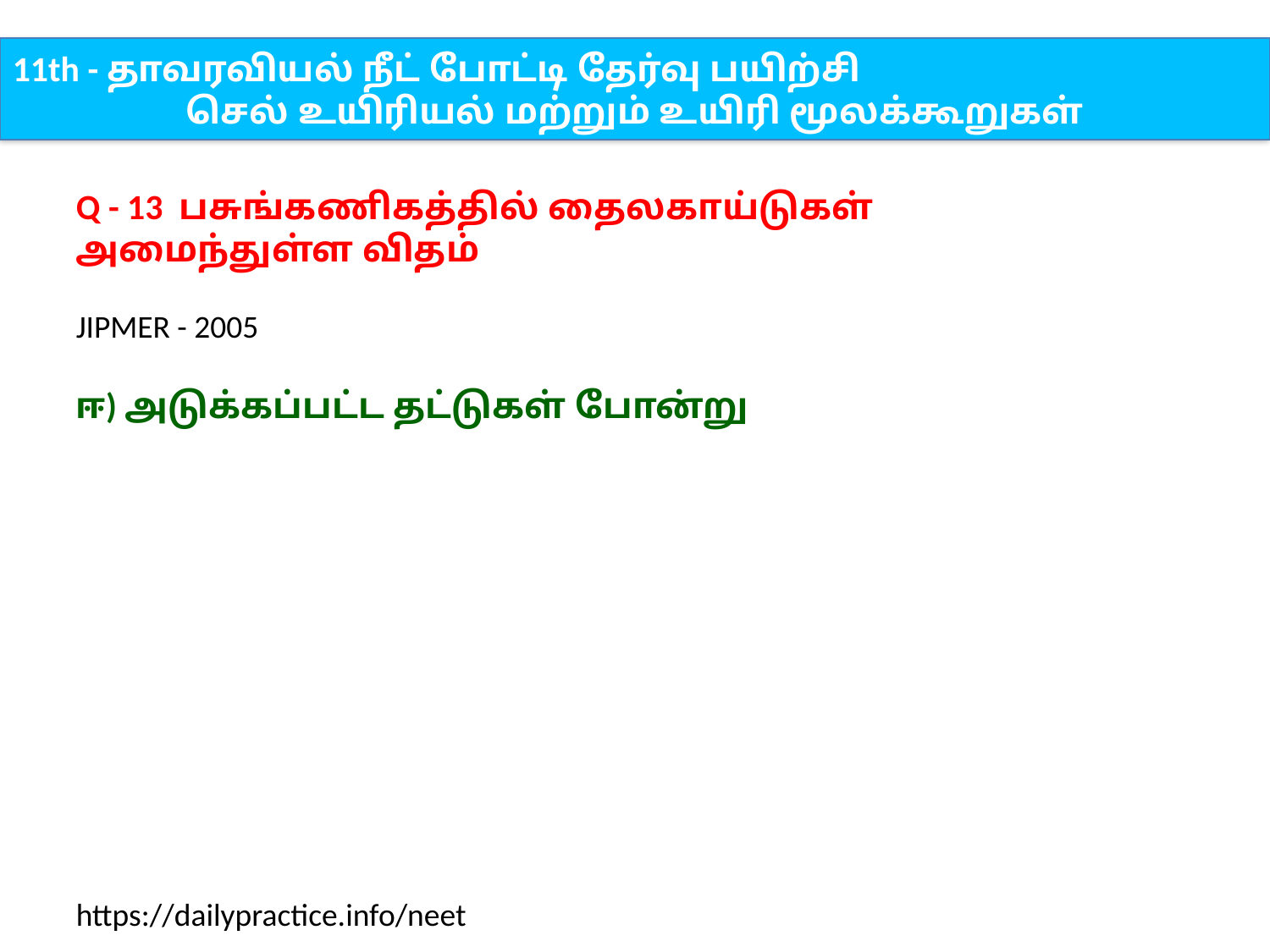

11th - தாவரவியல் நீட் போட்டி தேர்வு பயிற்சி
செல் உயிரியல் மற்றும் உயிரி மூலக்கூறுகள்

Q - 13  பசுங்கணிகத்தில் தைலகாய்டுகள் அமைந்துள்ள விதம்

JIPMER - 2005

ஈ) அடுக்கப்பட்ட தட்டுகள் போன்று
https://dailypractice.info/neet